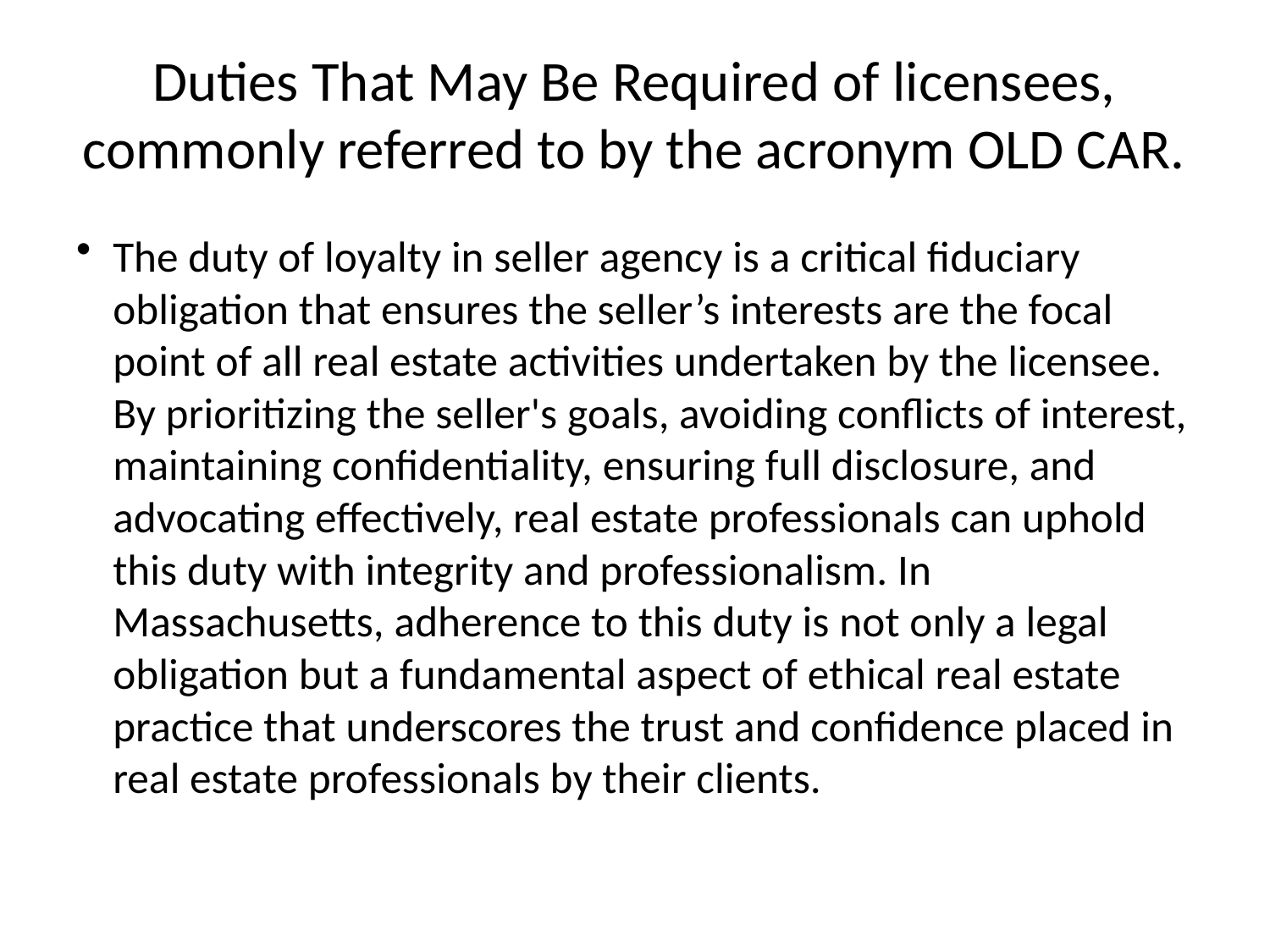

# Duties That May Be Required of licensees, commonly referred to by the acronym OLD CAR.

The duty of loyalty in seller agency is a critical fiduciary obligation that ensures the seller’s interests are the focal point of all real estate activities undertaken by the licensee. By prioritizing the seller's goals, avoiding conflicts of interest, maintaining confidentiality, ensuring full disclosure, and advocating effectively, real estate professionals can uphold this duty with integrity and professionalism. In Massachusetts, adherence to this duty is not only a legal obligation but a fundamental aspect of ethical real estate practice that underscores the trust and confidence placed in real estate professionals by their clients.